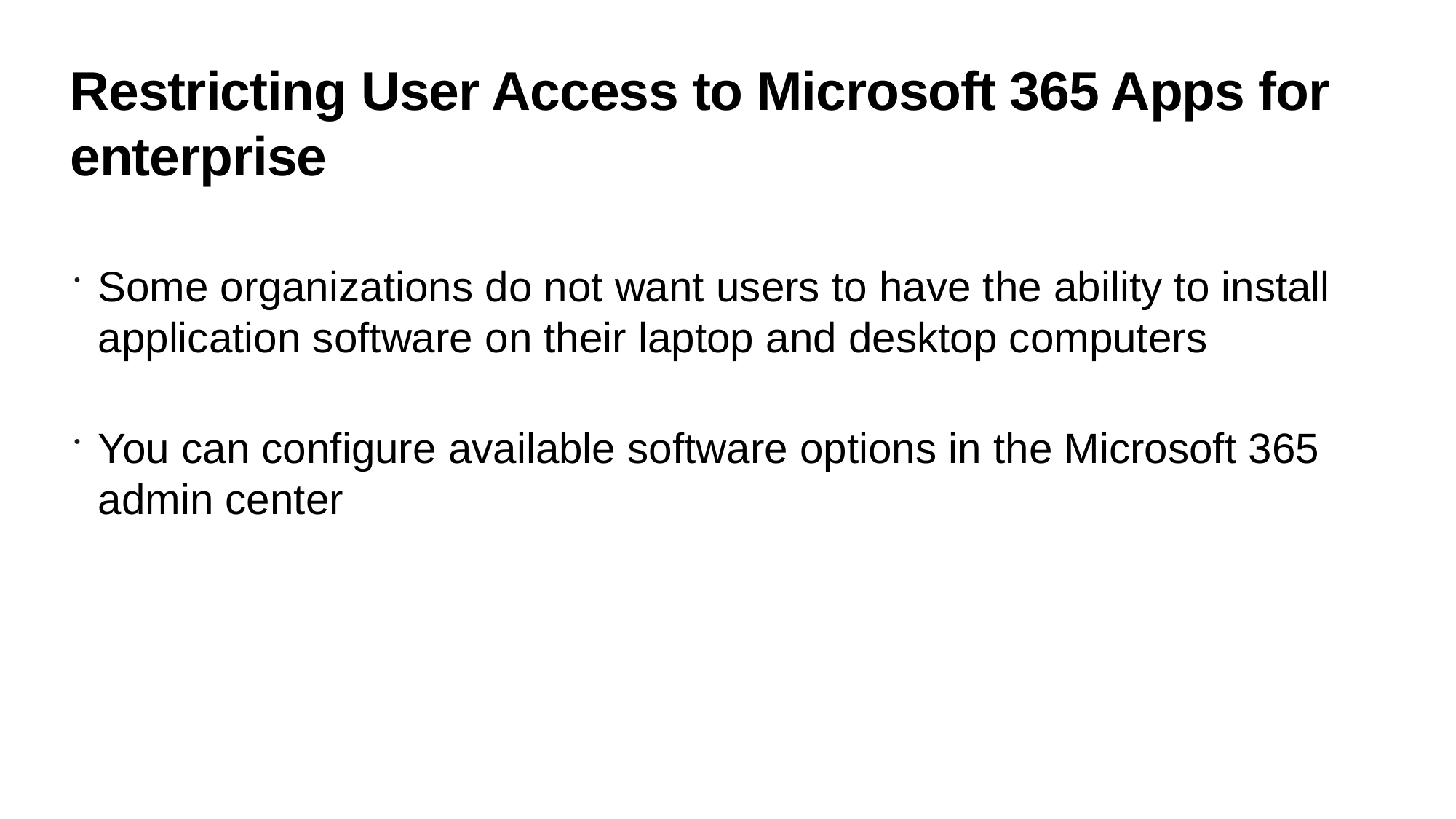

# Restricting User Access to Microsoft 365 Apps for enterprise
Some organizations do not want users to have the ability to install application software on their laptop and desktop computers
You can configure available software options in the Microsoft 365 admin center